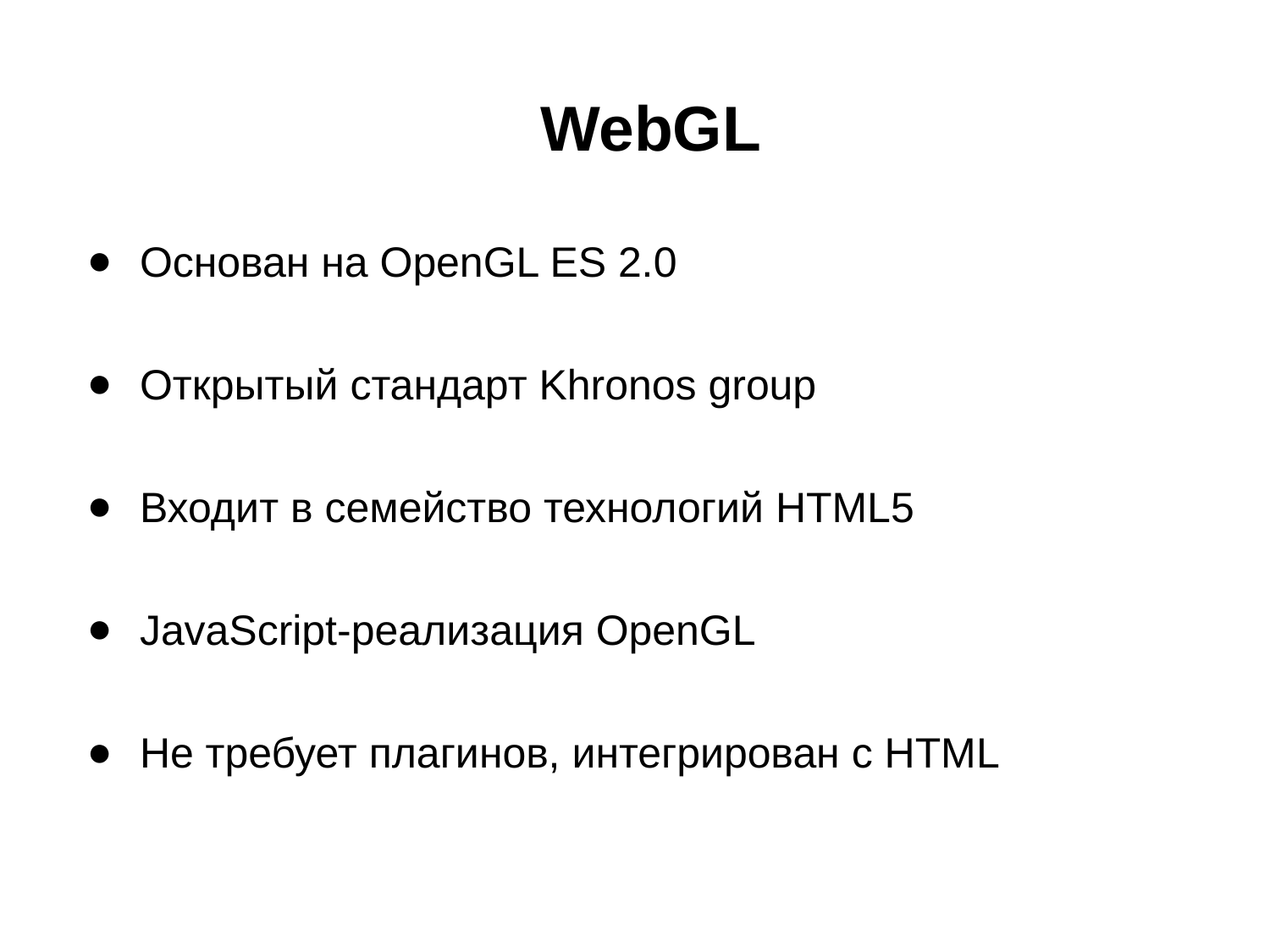

# WebGL
Основан на OpenGL ES 2.0

Открытый стандарт Khronos group

Входит в семейство технологий HTML5

JavaScript-реализация OpenGL

Не требует плагинов, интегрирован с HTML